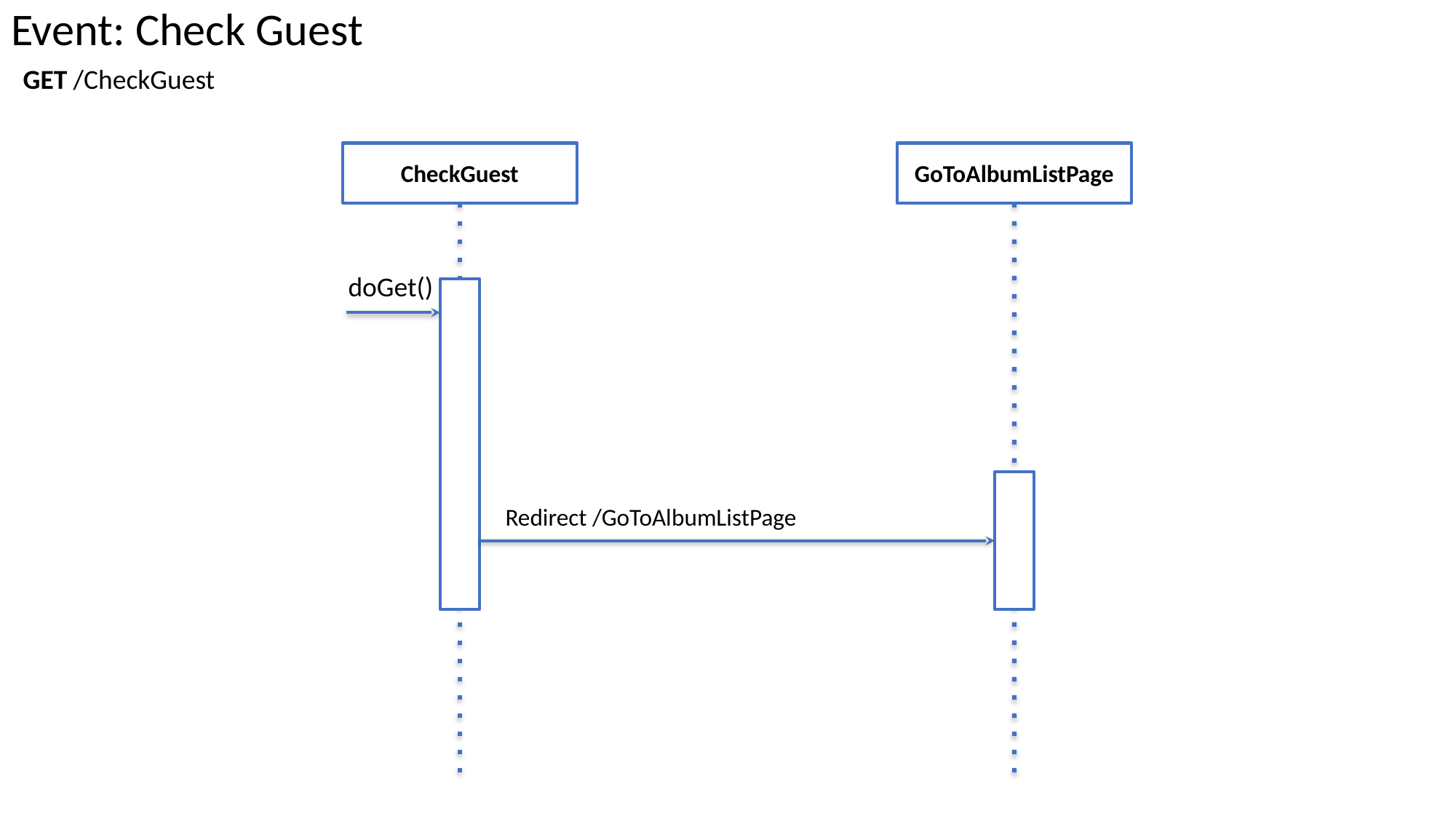

# Event: Check Guest
GET /CheckGuest
CheckGuest
GoToAlbumListPage
doGet()

Redirect /GoToAlbumListPage